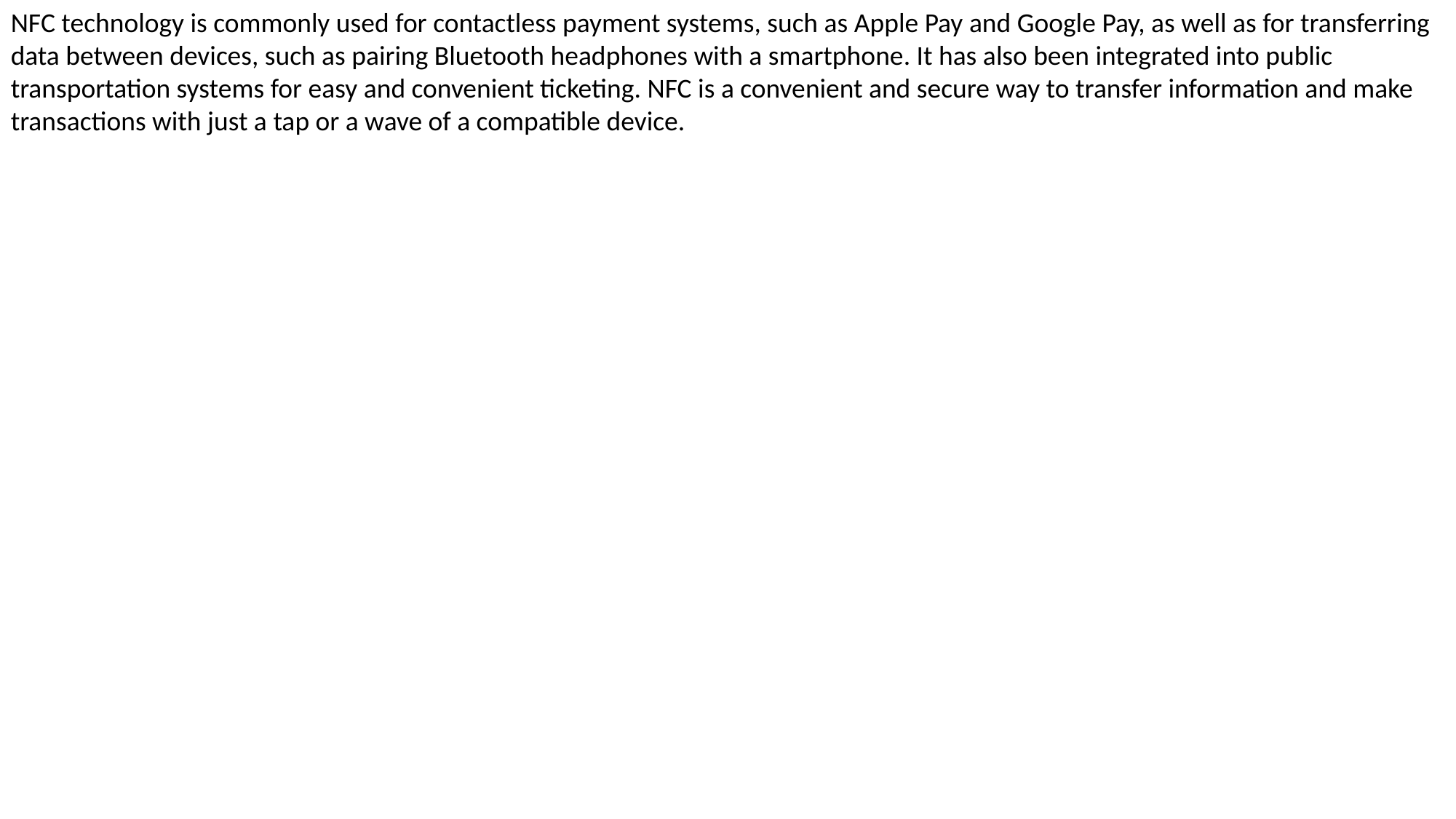

NFC technology is commonly used for contactless payment systems, such as Apple Pay and Google Pay, as well as for transferring data between devices, such as pairing Bluetooth headphones with a smartphone. It has also been integrated into public transportation systems for easy and convenient ticketing. NFC is a convenient and secure way to transfer information and make transactions with just a tap or a wave of a compatible device.